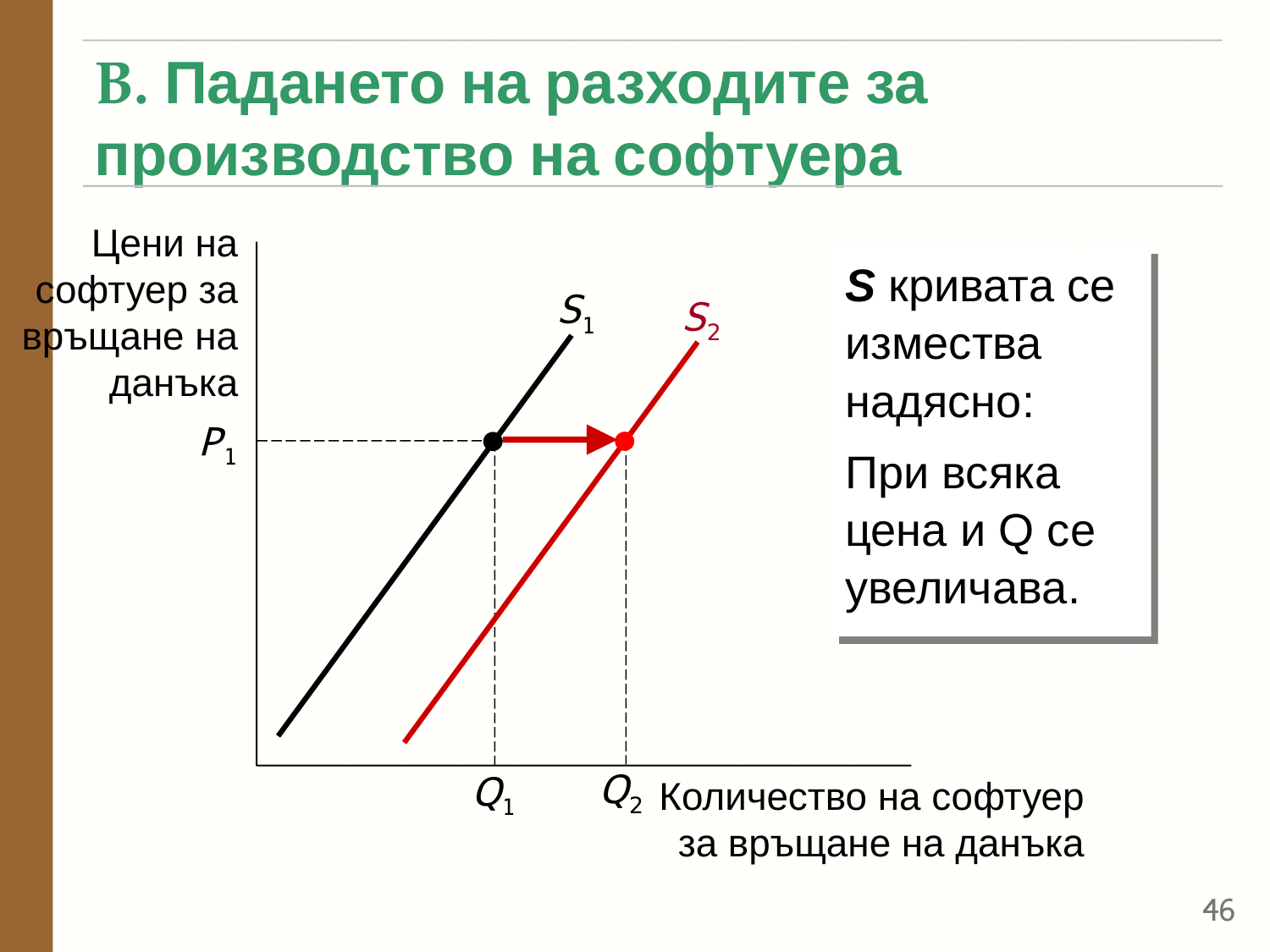

# B. Падането на разходите за производство на софтуера

Цени на софтуер за връщане на данъка

S кривата се измества надясно:
При всяка цена и Q се увеличава.
S1
S2

P1

Q2

Q1
Количество на софтуер за връщане на данъка
46